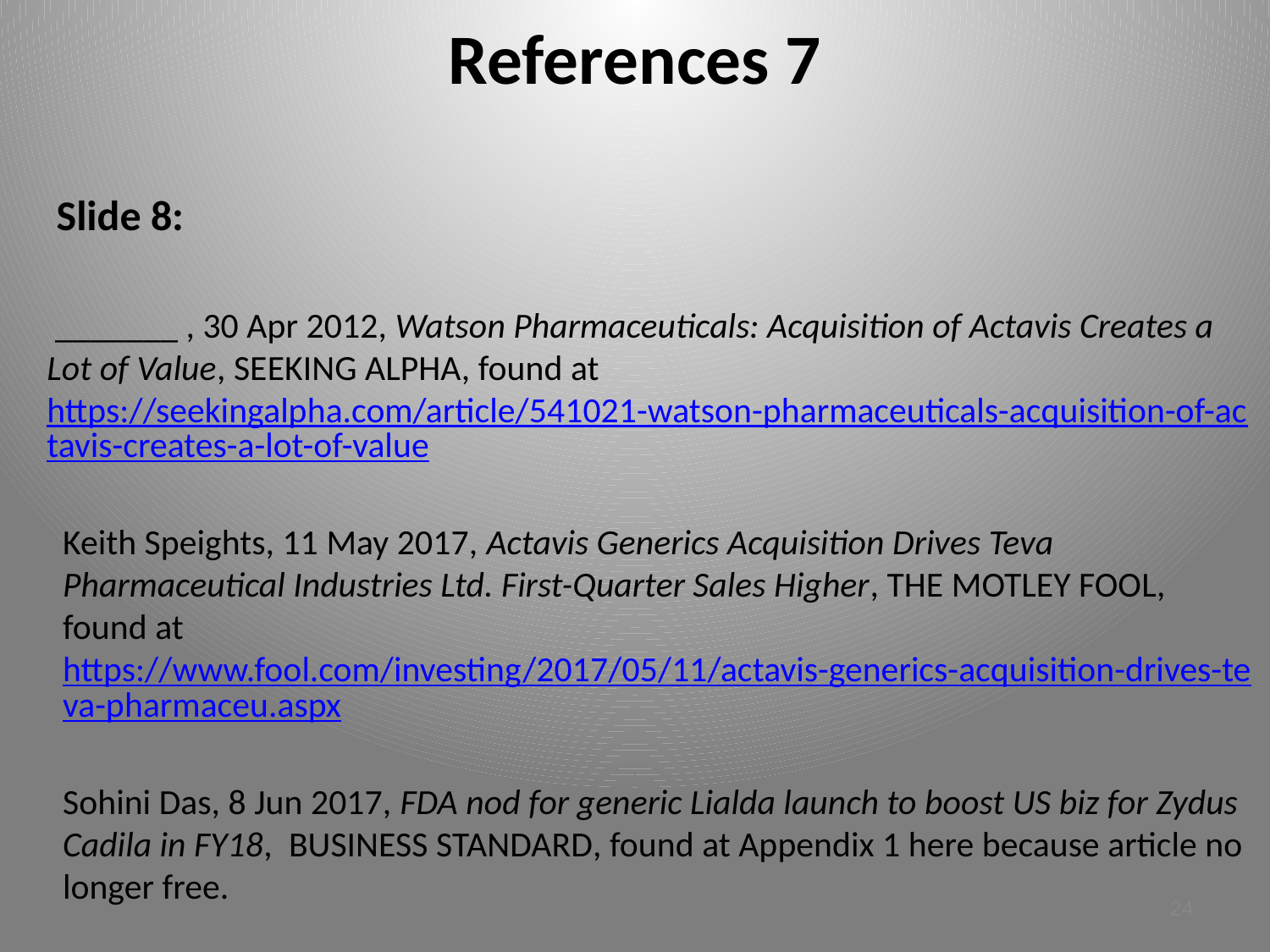

# References 7
 Slide 8:

 _______ , 30 Apr 2012, Watson Pharmaceuticals: Acquisition of Actavis Creates a Lot of Value, Seeking Alpha, found at https://seekingalpha.com/article/541021-watson-pharmaceuticals-acquisition-of-actavis-creates-a-lot-of-value

Keith Speights, 11 May 2017, Actavis Generics Acquisition Drives Teva Pharmaceutical Industries Ltd. First-Quarter Sales Higher, The Motley Fool, found at https://www.fool.com/investing/2017/05/11/actavis-generics-acquisition-drives-teva-pharmaceu.aspx

Sohini Das, 8 Jun 2017, FDA nod for generic Lialda launch to boost US biz for Zydus Cadila in FY18,  Business Standard, found at Appendix 1 here because article no longer free.

24